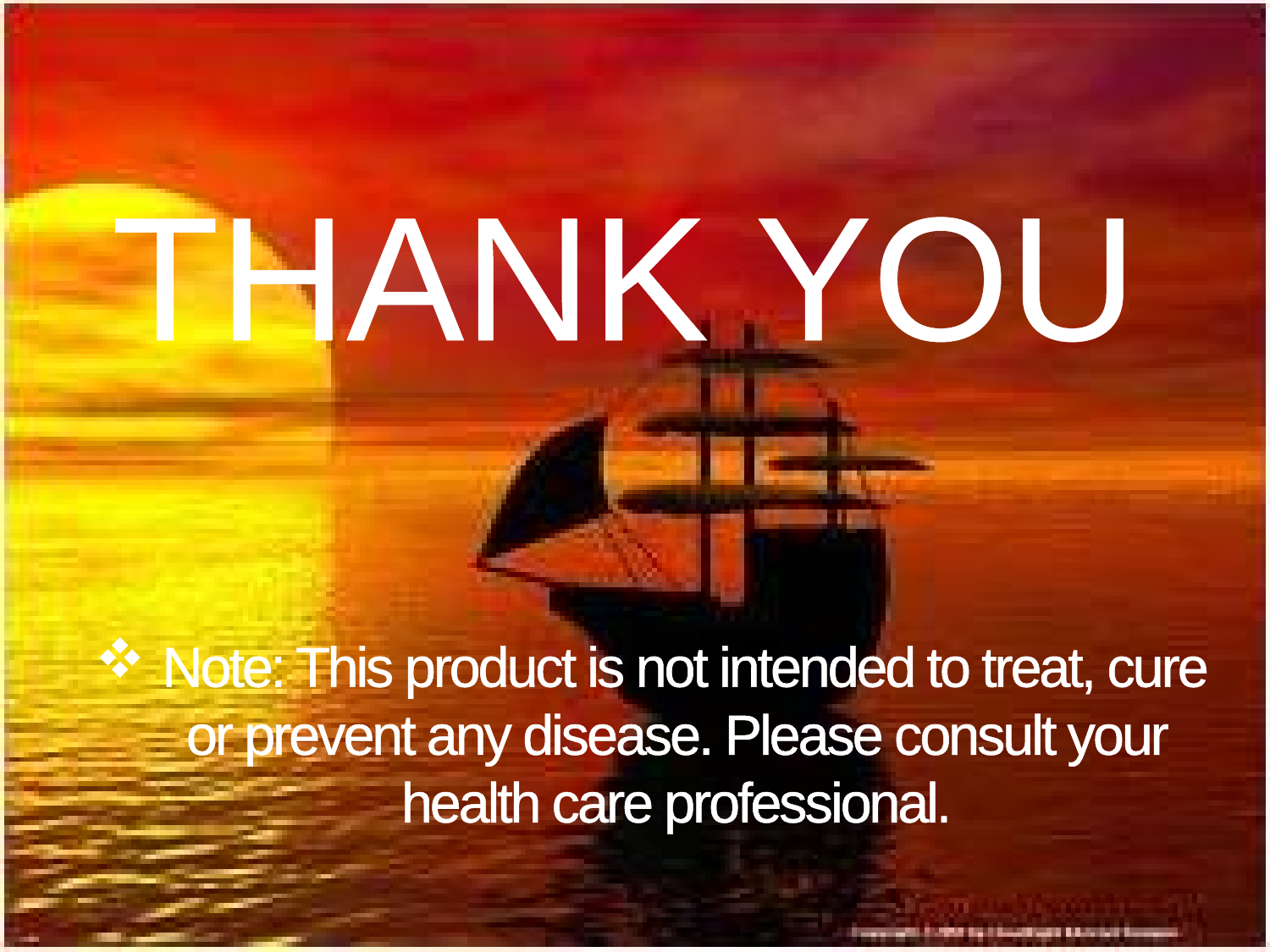

# THANK YOU
 Note: This product is not intended to treat, cure or prevent any disease. Please consult your health care professional.